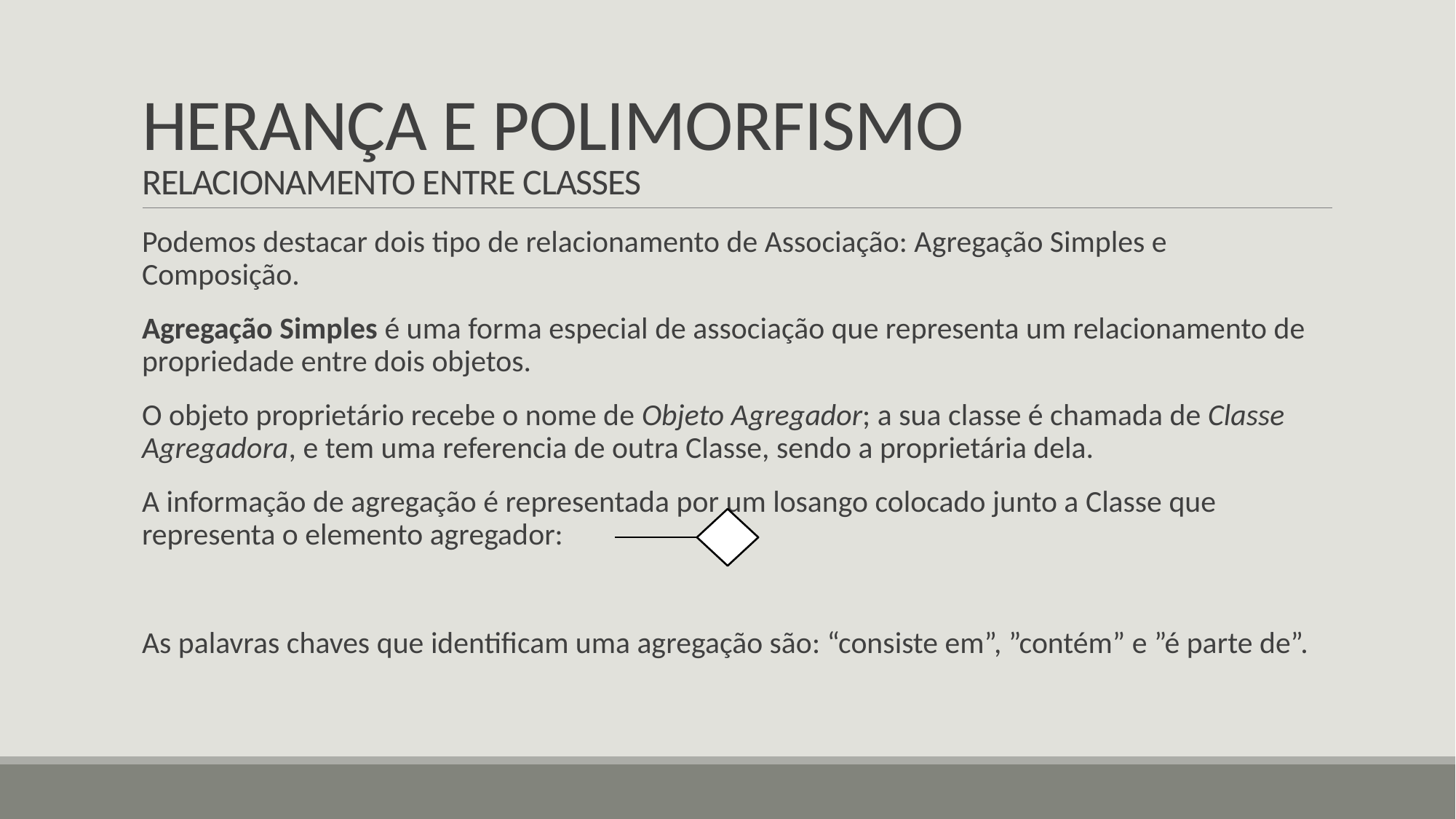

# HERANÇA E POLIMORFISMO RELACIONAMENTO ENTRE CLASSES
Podemos destacar dois tipo de relacionamento de Associação: Agregação Simples e Composição.
Agregação Simples é uma forma especial de associação que representa um relacionamento de propriedade entre dois objetos.
O objeto proprietário recebe o nome de Objeto Agregador; a sua classe é chamada de Classe Agregadora, e tem uma referencia de outra Classe, sendo a proprietária dela.
A informação de agregação é representada por um losango colocado junto a Classe que representa o elemento agregador:

As palavras chaves que identificam uma agregação são: “consiste em”, ”contém” e ”é parte de”.